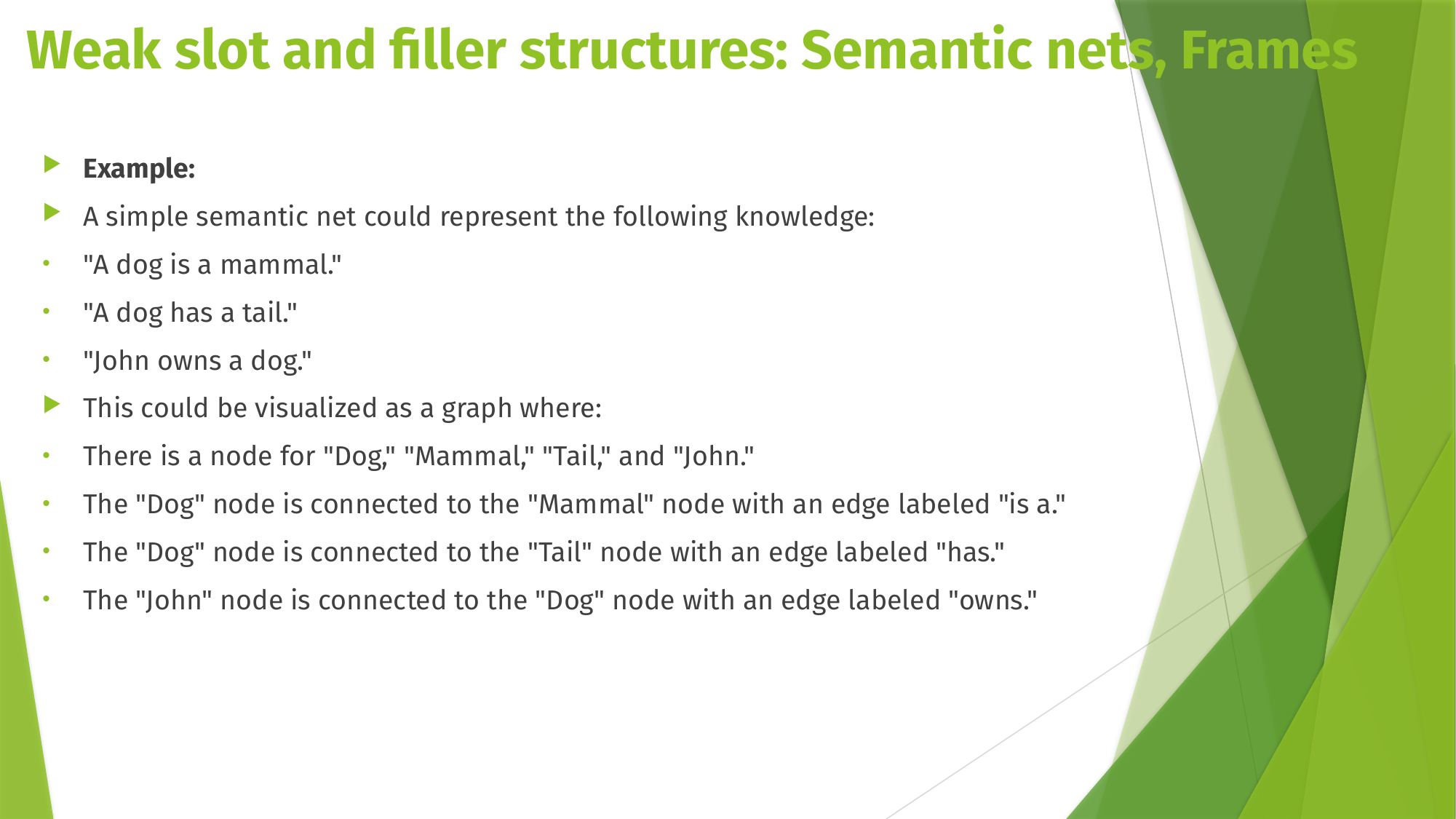

# Weak slot and filler structures: Semantic nets, Frames

Example:
A simple semantic net could represent the following knowledge:
"A dog is a mammal."
"A dog has a tail."
"John owns a dog."
This could be visualized as a graph where:
There is a node for "Dog," "Mammal," "Tail," and "John."
The "Dog" node is connected to the "Mammal" node with an edge labeled "is a."
The "Dog" node is connected to the "Tail" node with an edge labeled "has."
The "John" node is connected to the "Dog" node with an edge labeled "owns."